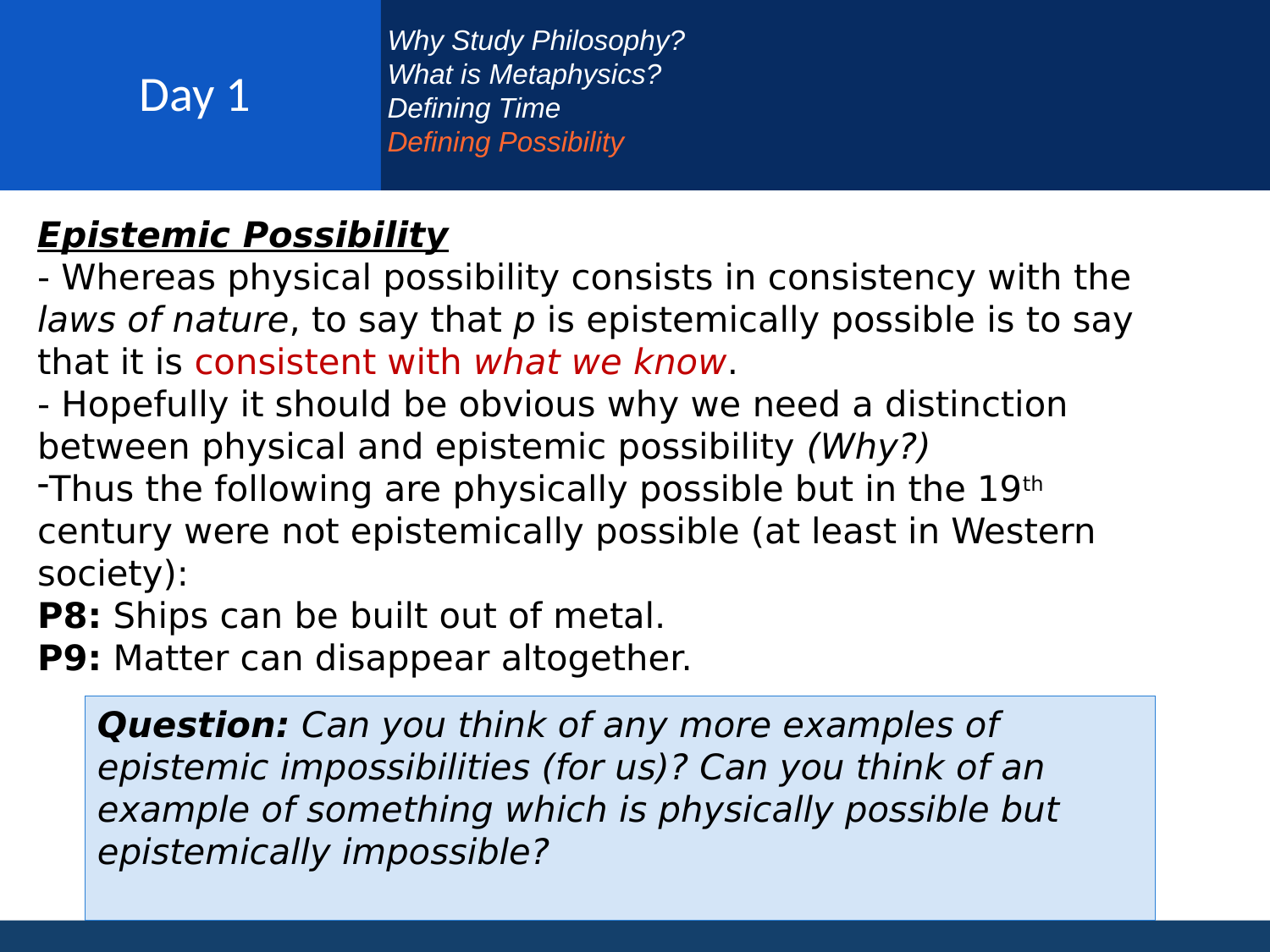

# Day 1
Why Study Philosophy?
What is Metaphysics?
Defining Time
Defining Possibility

Epistemic Possibility
- Whereas physical possibility consists in consistency with the laws of nature, to say that p is epistemically possible is to say that it is consistent with what we know.
- Hopefully it should be obvious why we need a distinction between physical and epistemic possibility (Why?)
Thus the following are physically possible but in the 19th century were not epistemically possible (at least in Western society):
P8: Ships can be built out of metal.
P9: Matter can disappear altogether.

Question: Can you think of any more examples of epistemic impossibilities (for us)? Can you think of an example of something which is physically possible but epistemically impossible?